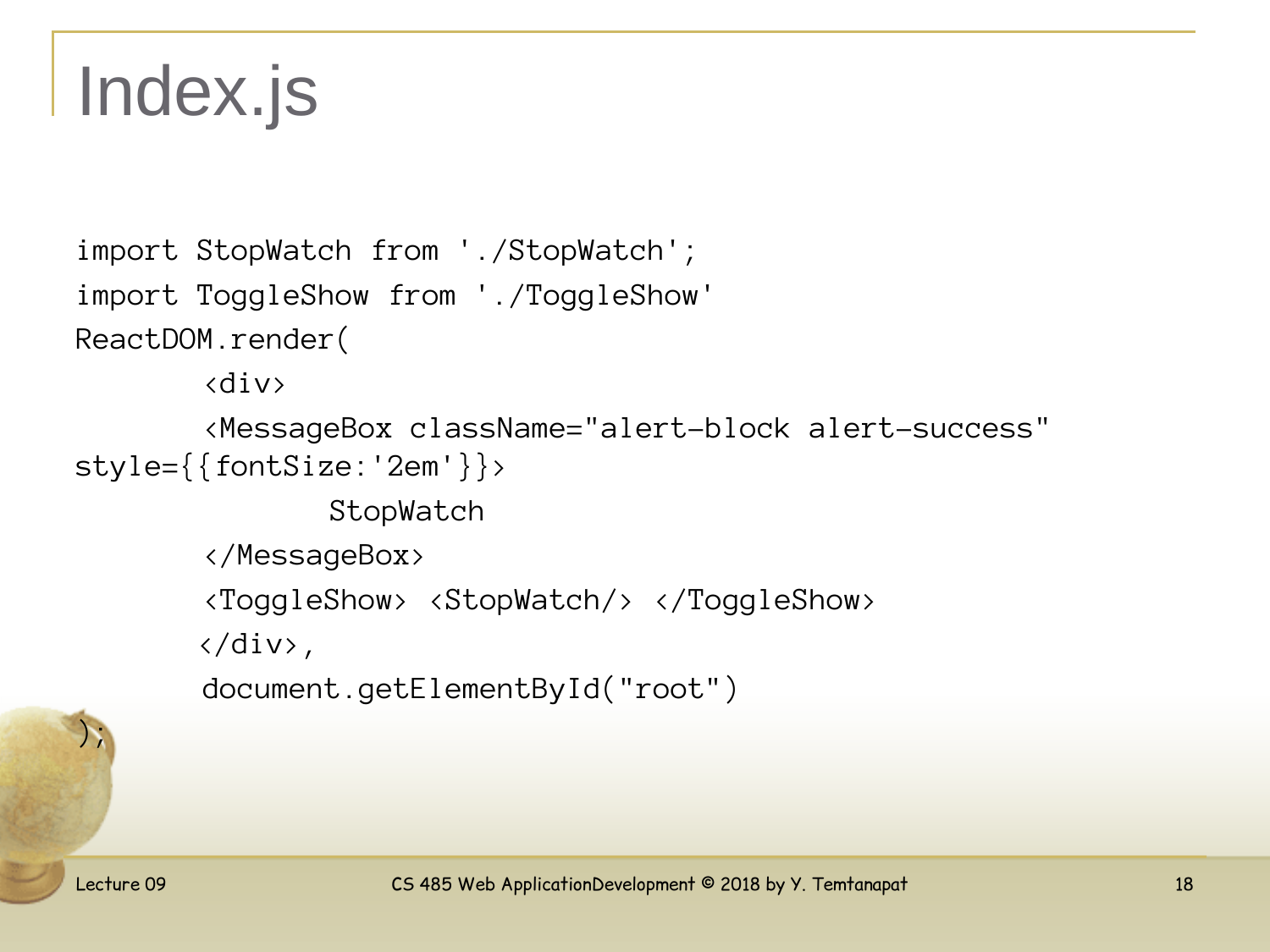

# Index.js
import StopWatch from './StopWatch';
import ToggleShow from './ToggleShow'
ReactDOM.render(
	<div>
	<MessageBox className="alert-block alert-success" style={{fontSize:'2em'}}>
		StopWatch
	</MessageBox>
	<ToggleShow> <StopWatch/> </ToggleShow>
       </div>,
	document.getElementById("root")
);
Lecture 09
CS 485 Web ApplicationDevelopment © 2018 by Y. Temtanapat
18